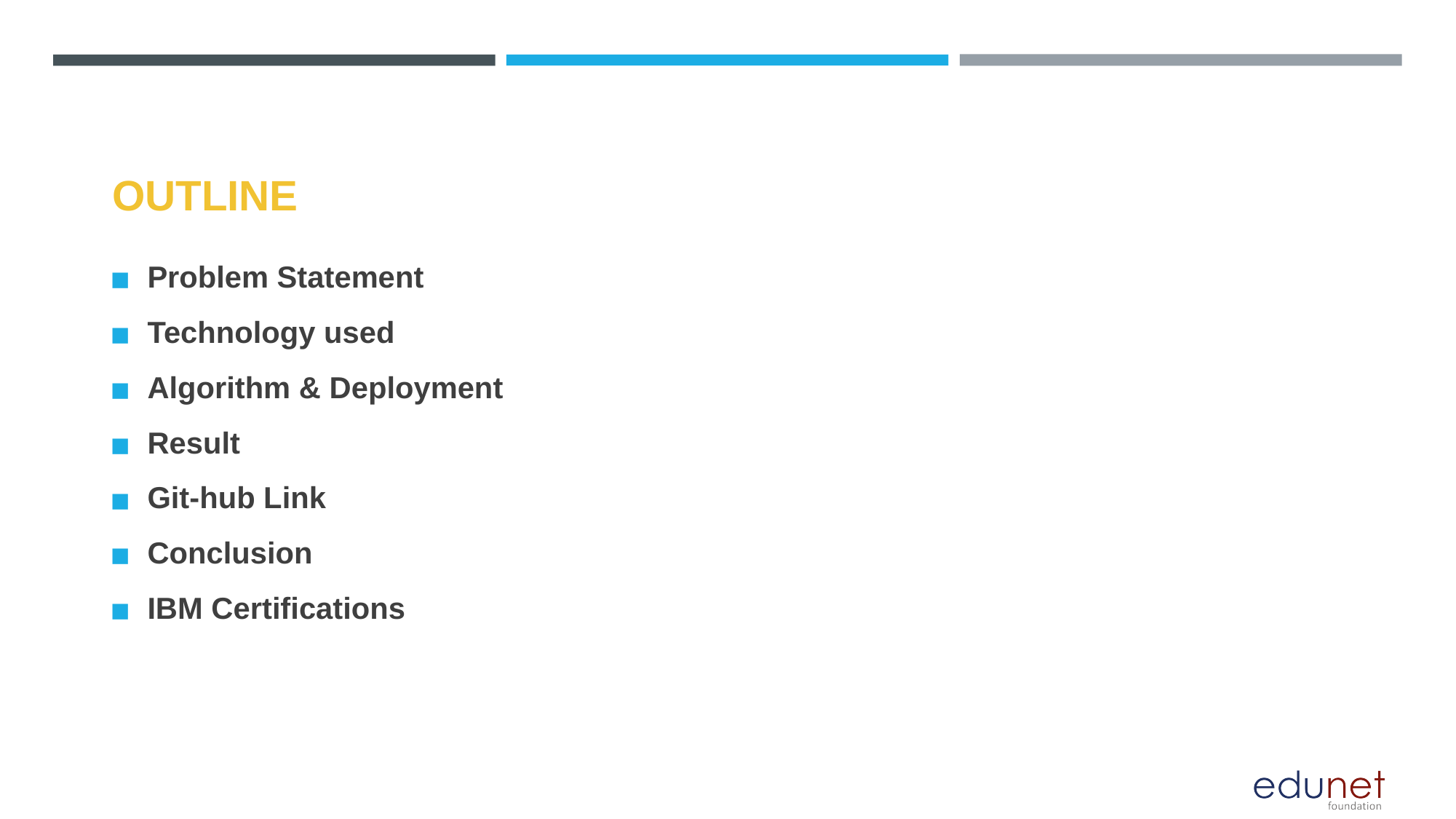

# OUTLINE

Problem Statement
Technology used
Algorithm & Deployment
Result
Git-hub Link
Conclusion
IBM Certifications